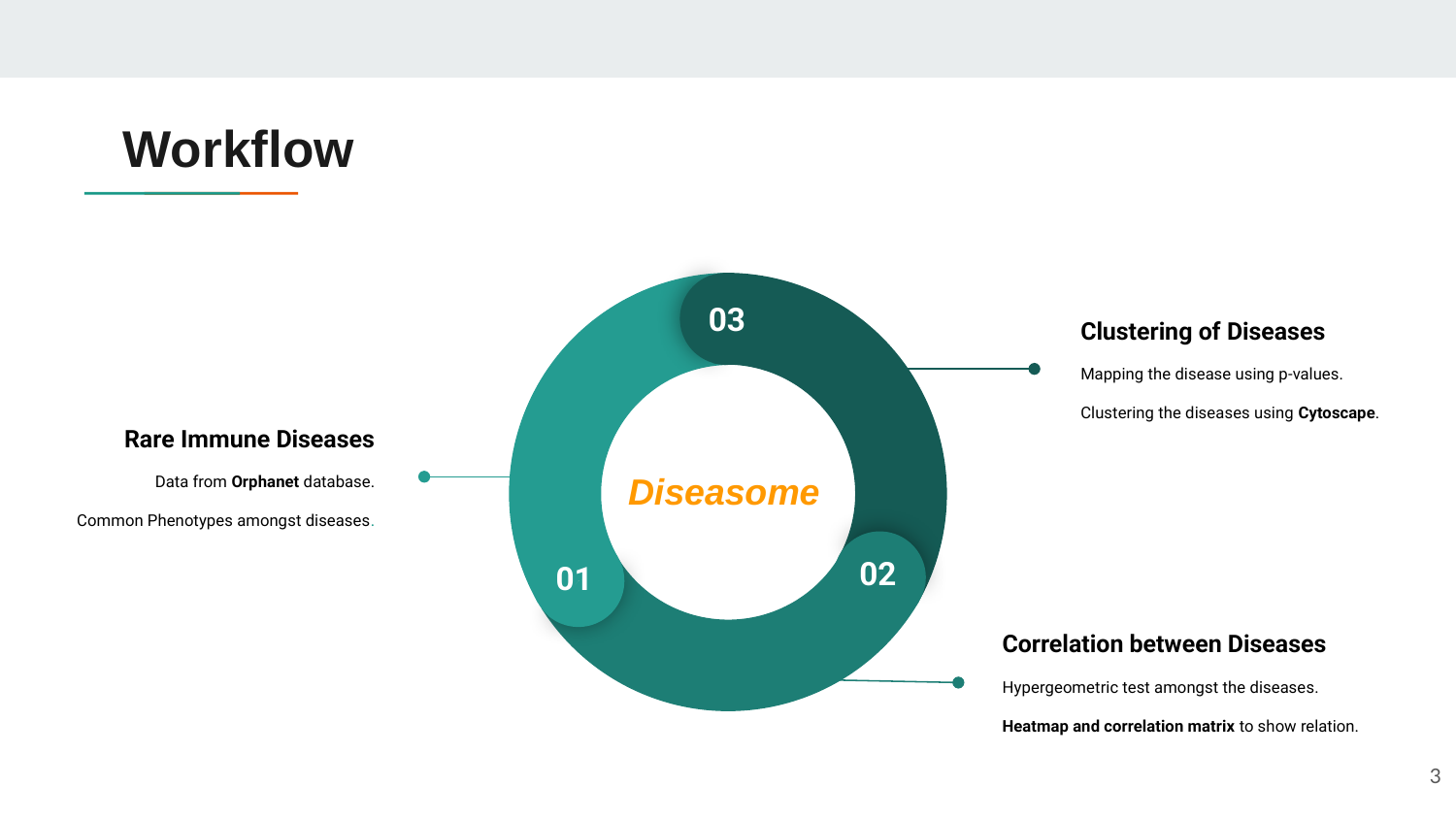

# Workflow

03

02
01
Clustering of Diseases

Mapping the disease using p-values.
Clustering the diseases using Cytoscape.
Rare Immune Diseases

Data from Orphanet database.
Common Phenotypes amongst diseases.
Diseasome
Correlation between Diseases

Hypergeometric test amongst the diseases.
Heatmap and correlation matrix to show relation.
3